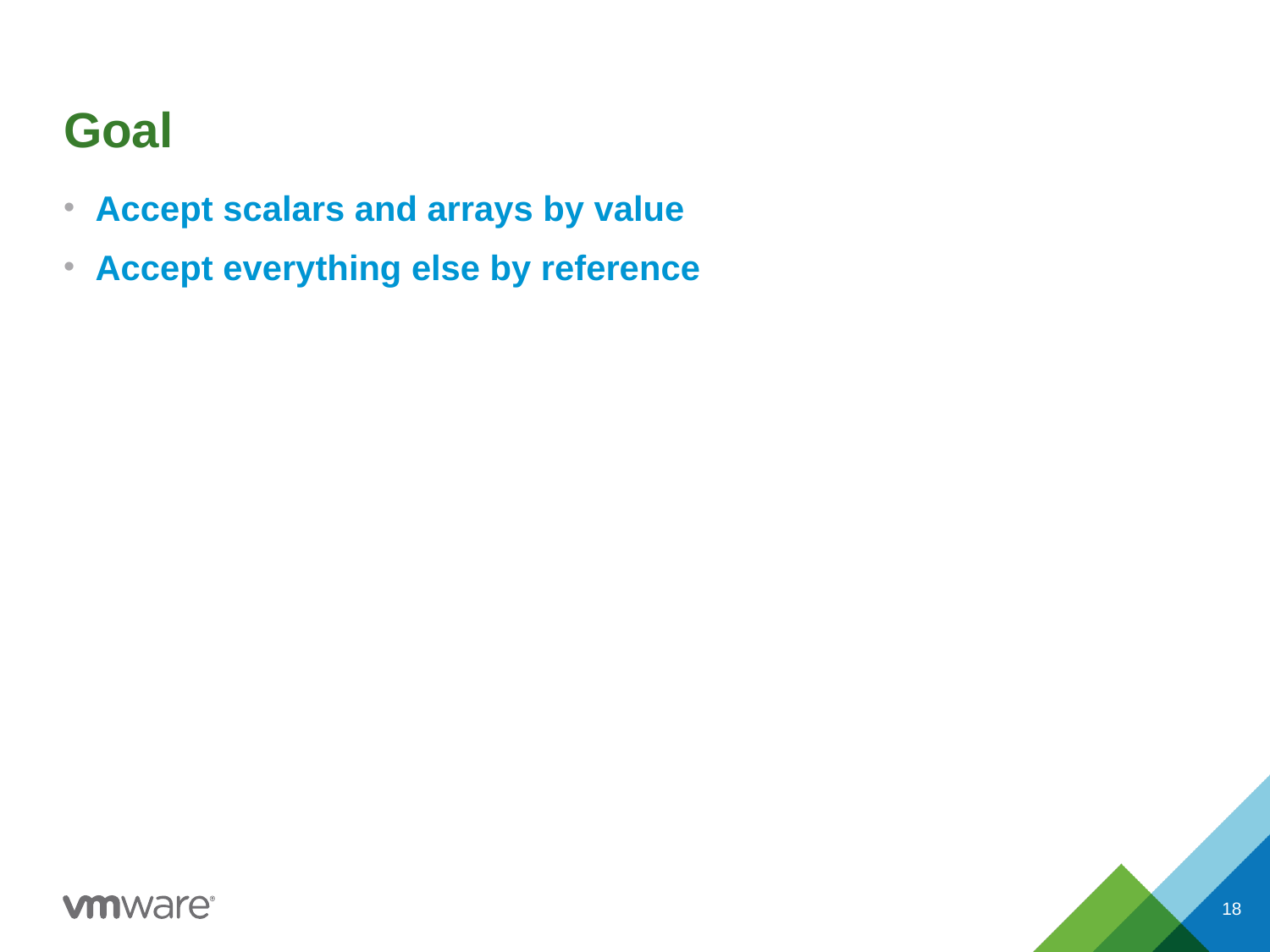

# Goal
Accept scalars and arrays by value
Accept everything else by reference
18